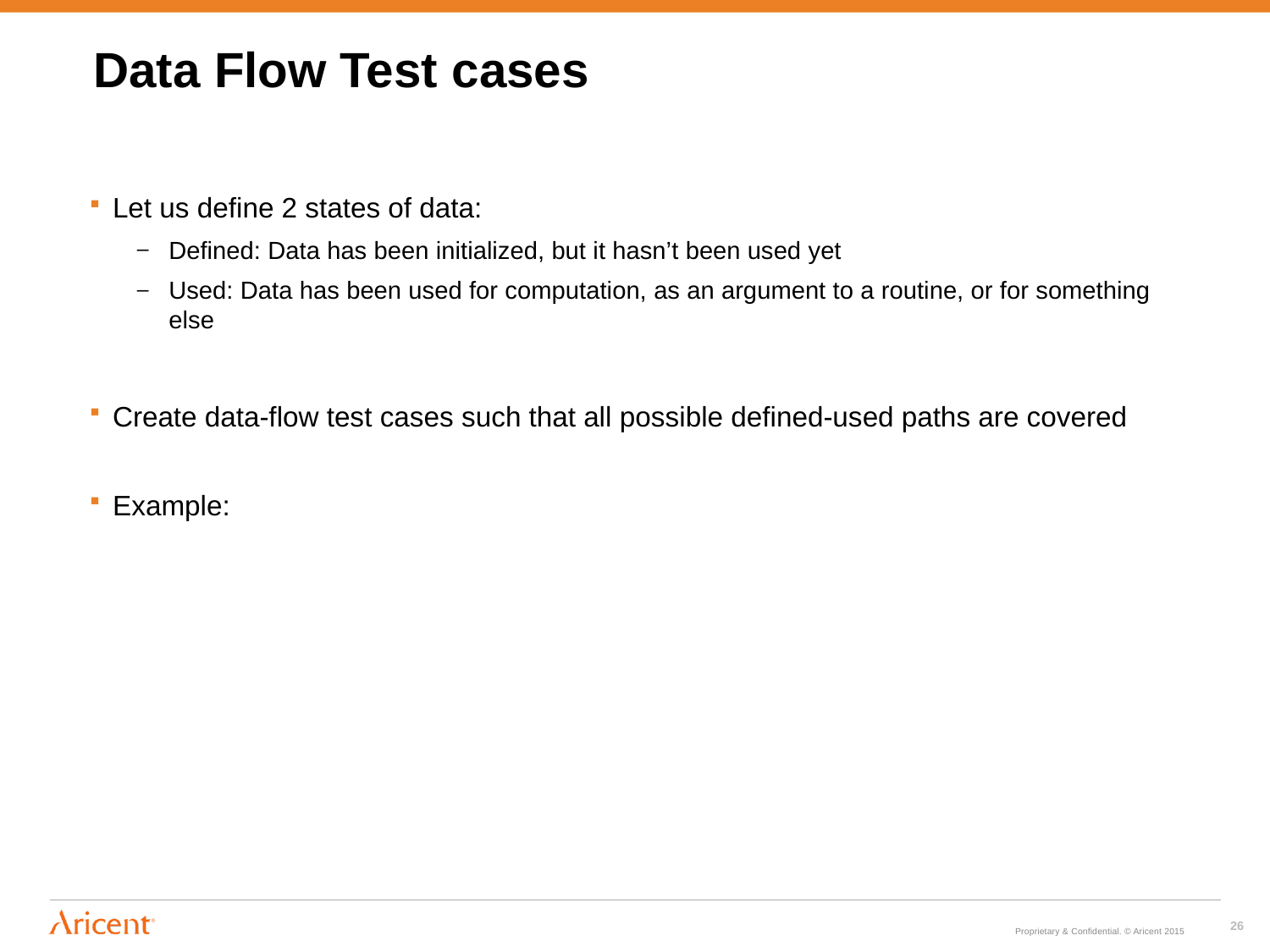

# Data Flow Test cases
Let us define 2 states of data:
Defined: Data has been initialized, but it hasn’t been used yet
Used: Data has been used for computation, as an argument to a routine, or for something else

Create data-flow test cases such that all possible defined-used paths are covered

Example:

26